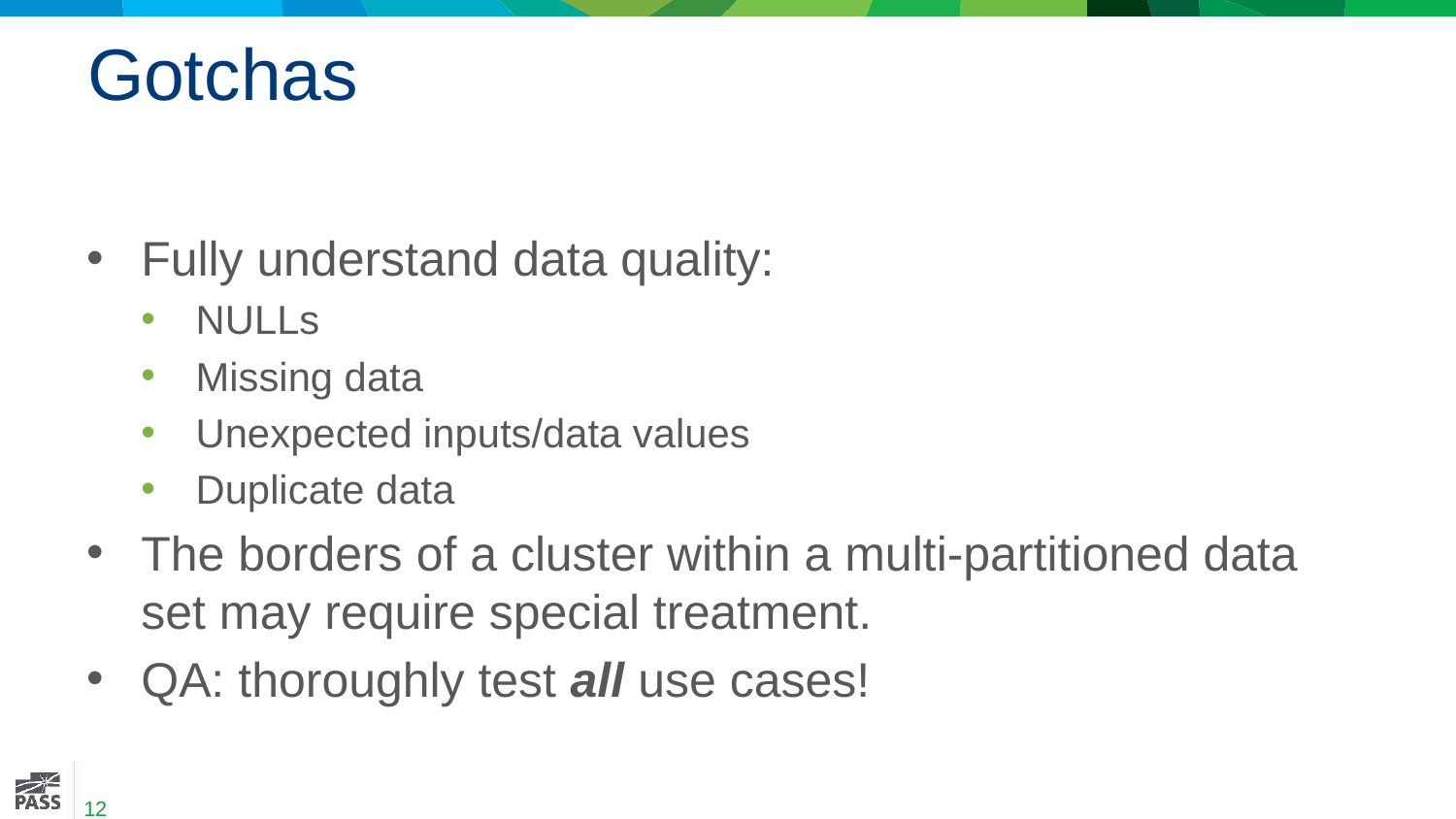

# Gotchas
Fully understand data quality:
NULLs
Missing data
Unexpected inputs/data values
Duplicate data
The borders of a cluster within a multi-partitioned data set may require special treatment.
QA: thoroughly test all use cases!
12